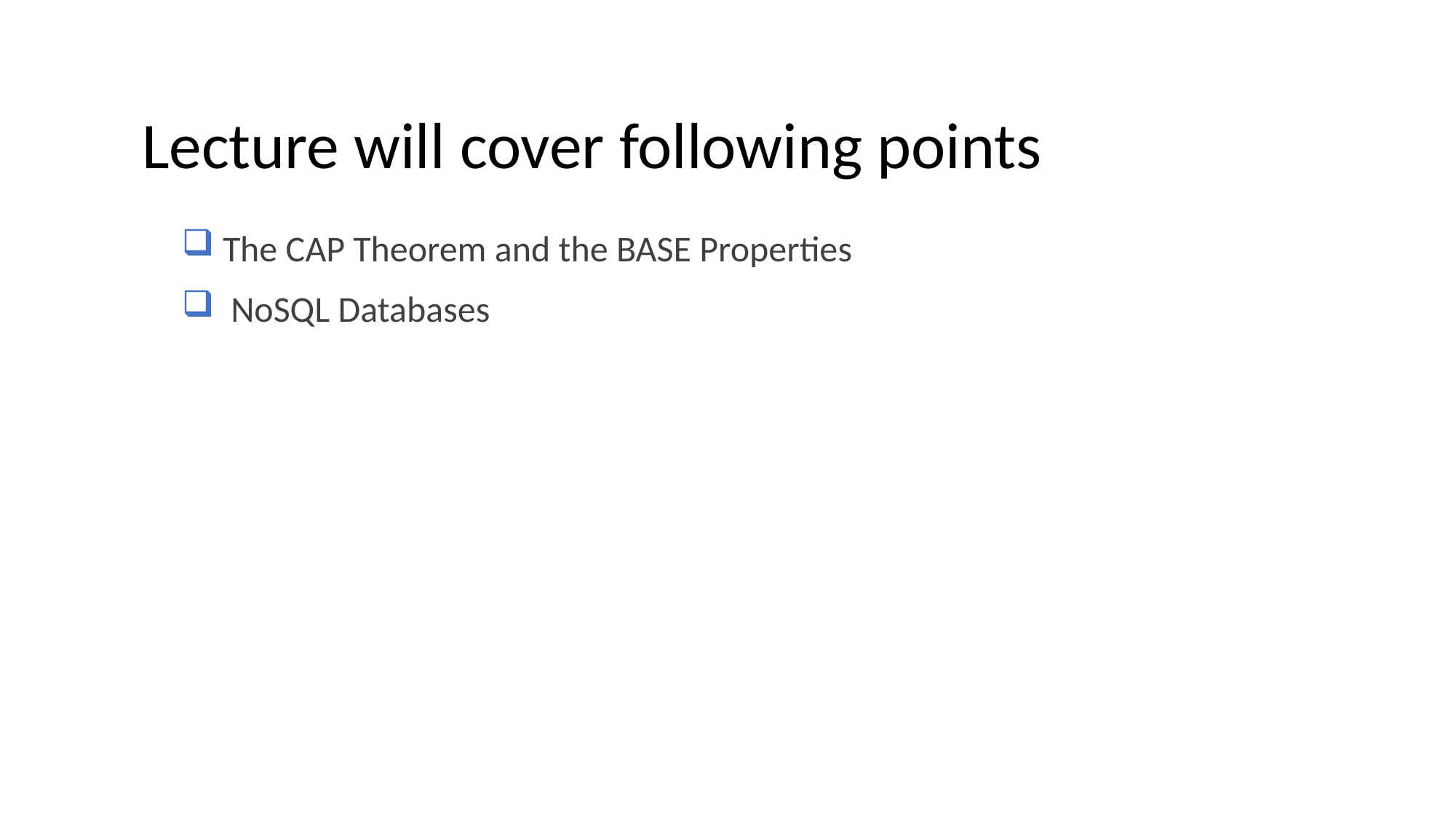

# Lecture will cover following points
 The CAP Theorem and the BASE Properties
  NoSQL Databases

23